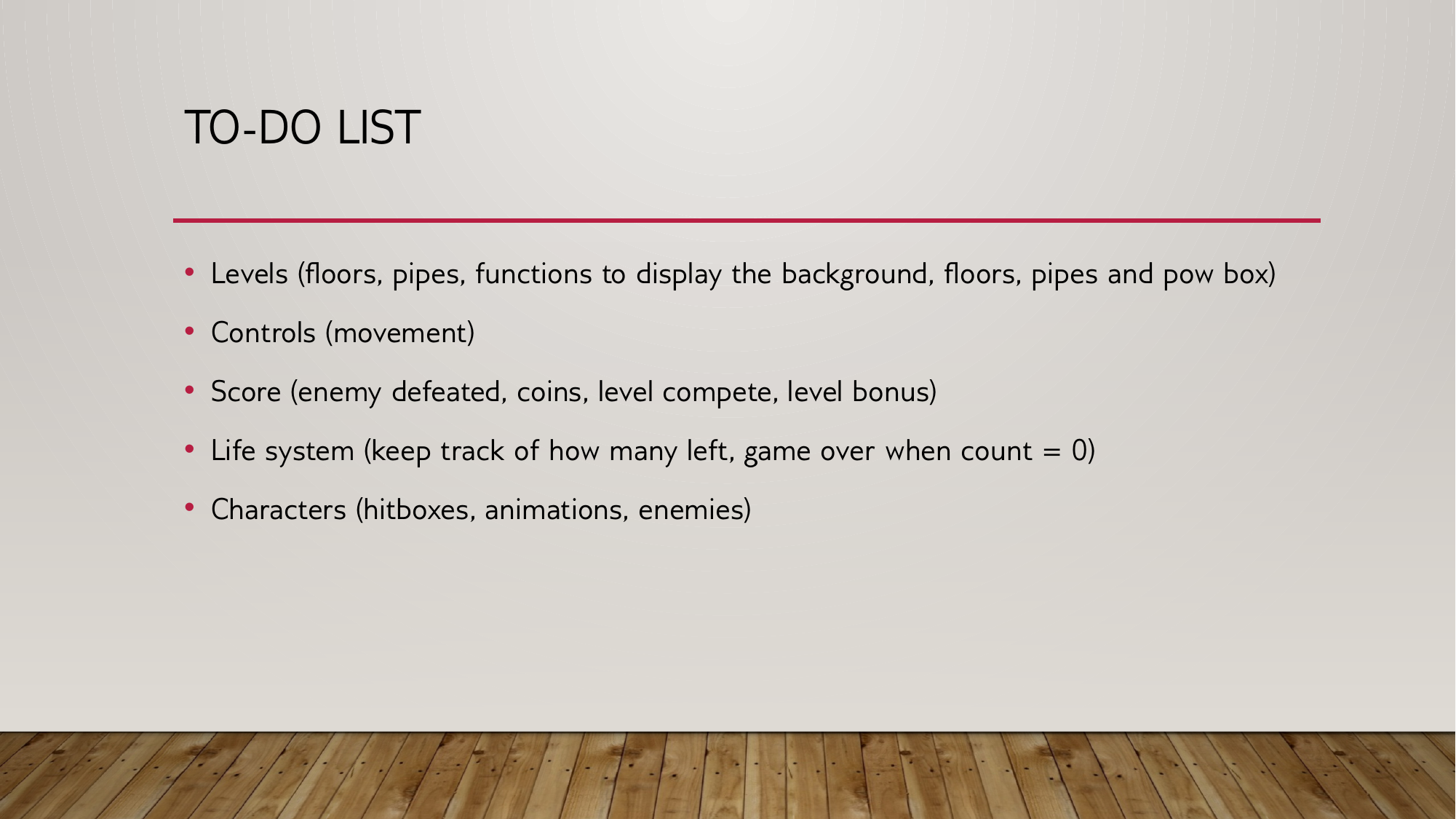

# to-do list
Levels (floors, pipes, functions to display the background, floors, pipes and pow box)
Controls (movement)
Score (enemy defeated, coins, level compete, level bonus)
Life system (keep track of how many left, game over when count = 0)
Characters (hitboxes, animations, enemies)